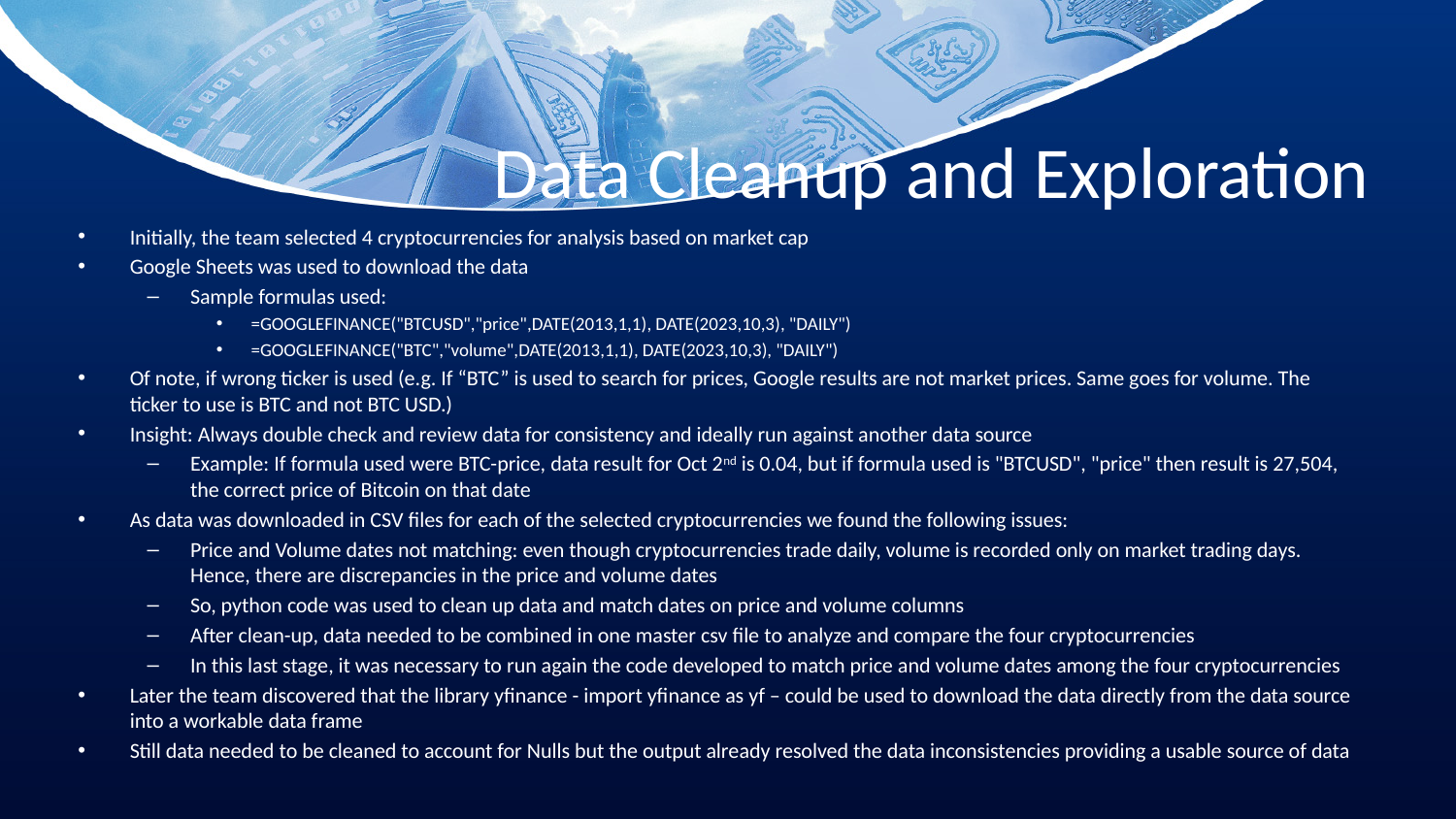

# Data Cleanup and Exploration
Initially, the team selected 4 cryptocurrencies for analysis based on market cap
Google Sheets was used to download the data
Sample formulas used:
=GOOGLEFINANCE("BTCUSD","price",DATE(2013,1,1), DATE(2023,10,3), "DAILY")
=GOOGLEFINANCE("BTC","volume",DATE(2013,1,1), DATE(2023,10,3), "DAILY")
Of note, if wrong ticker is used (e.g. If “BTC” is used to search for prices, Google results are not market prices. Same goes for volume. The ticker to use is BTC and not BTC USD.)
Insight: Always double check and review data for consistency and ideally run against another data source
Example: If formula used were BTC-price, data result for Oct 2nd is 0.04, but if formula used is "BTCUSD", "price" then result is 27,504, the correct price of Bitcoin on that date
As data was downloaded in CSV files for each of the selected cryptocurrencies we found the following issues:
Price and Volume dates not matching: even though cryptocurrencies trade daily, volume is recorded only on market trading days. Hence, there are discrepancies in the price and volume dates
So, python code was used to clean up data and match dates on price and volume columns
After clean-up, data needed to be combined in one master csv file to analyze and compare the four cryptocurrencies
In this last stage, it was necessary to run again the code developed to match price and volume dates among the four cryptocurrencies
Later the team discovered that the library yfinance - import yfinance as yf – could be used to download the data directly from the data source into a workable data frame
Still data needed to be cleaned to account for Nulls but the output already resolved the data inconsistencies providing a usable source of data